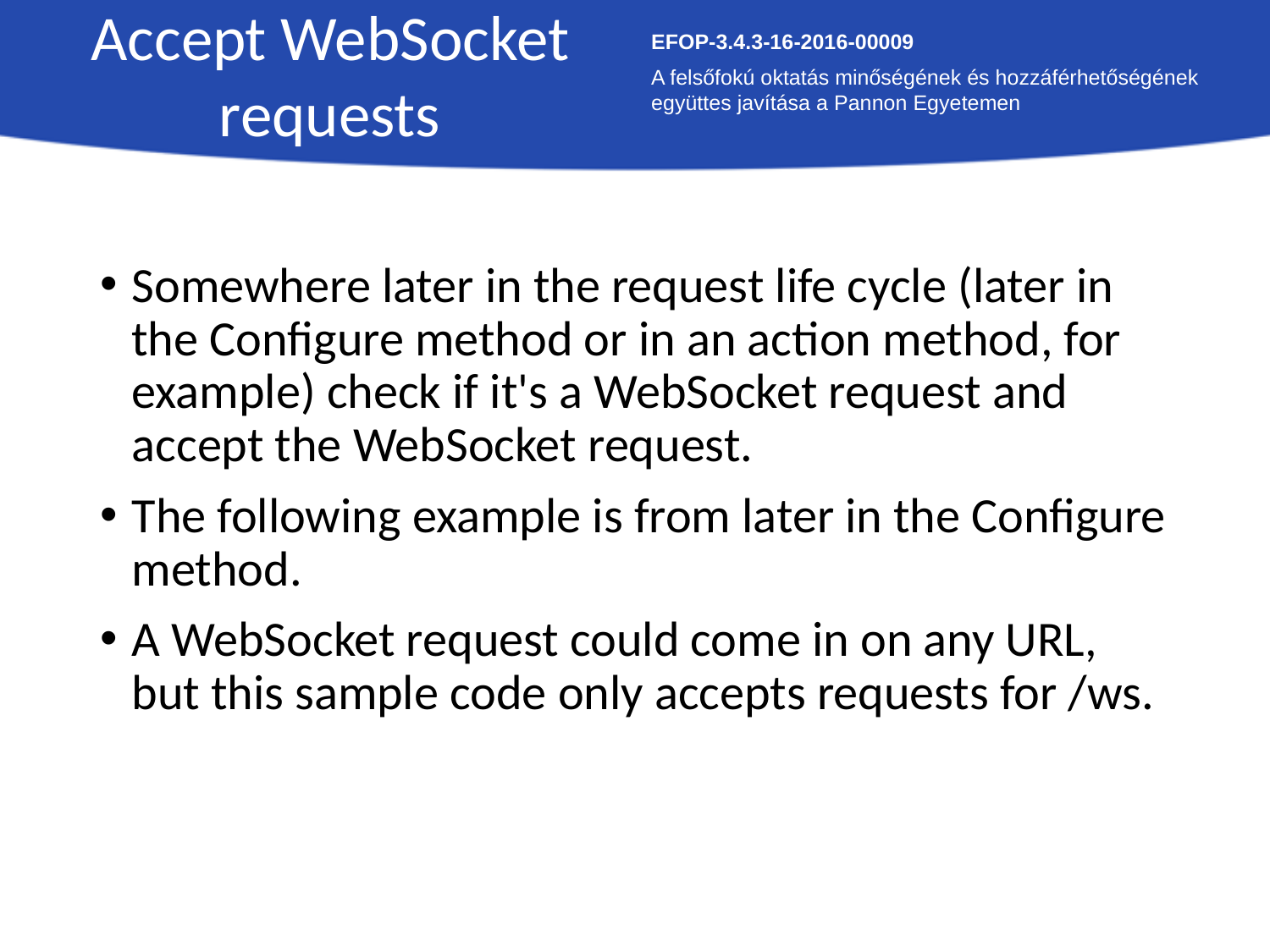

Accept WebSocket requests
EFOP-3.4.3-16-2016-00009
A felsőfokú oktatás minőségének és hozzáférhetőségének együttes javítása a Pannon Egyetemen
Somewhere later in the request life cycle (later in the Configure method or in an action method, for example) check if it's a WebSocket request and accept the WebSocket request.
The following example is from later in the Configure method.
A WebSocket request could come in on any URL, but this sample code only accepts requests for /ws.